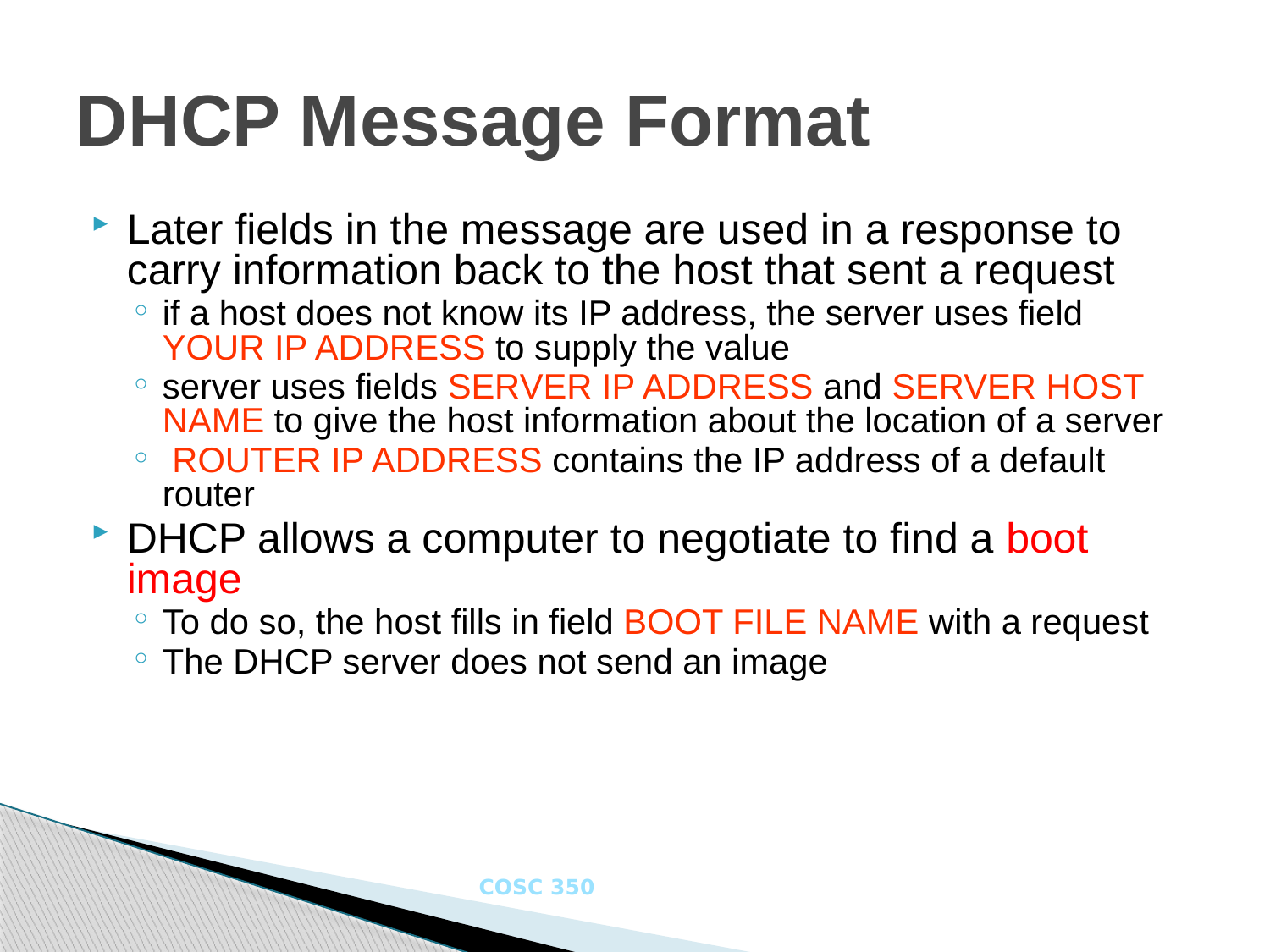

# DHCP Message Format
Later fields in the message are used in a response to carry information back to the host that sent a request
if a host does not know its IP address, the server uses field YOUR IP ADDRESS to supply the value
server uses fields SERVER IP ADDRESS and SERVER HOST NAME to give the host information about the location of a server
 ROUTER IP ADDRESS contains the IP address of a default router
DHCP allows a computer to negotiate to find a boot image
To do so, the host fills in field BOOT FILE NAME with a request
The DHCP server does not send an image